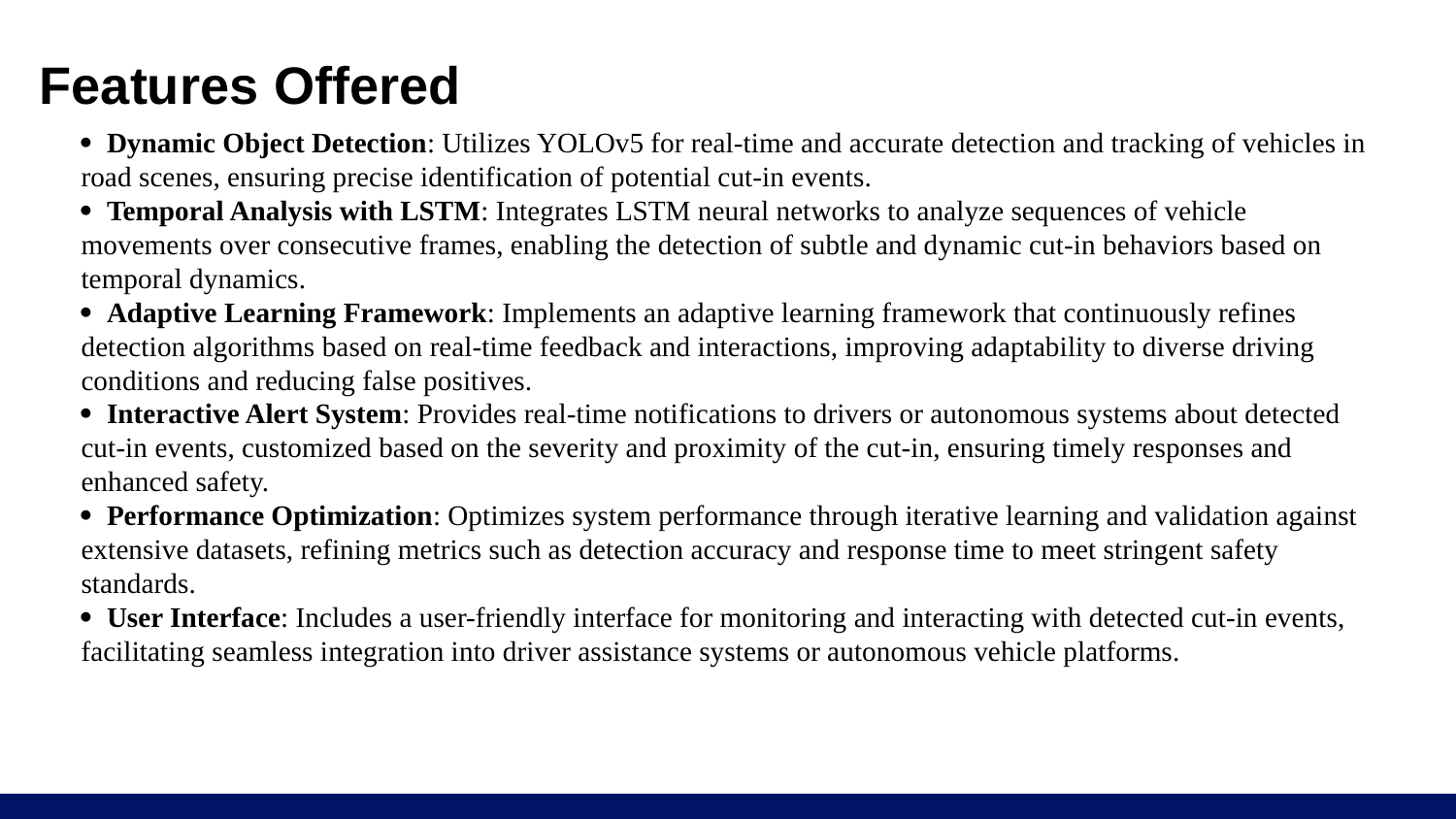

# Features Offered
•  Dynamic Object Detection: Utilizes YOLOv5 for real-time and accurate detection and tracking of vehicles in road scenes, ensuring precise identification of potential cut-in events.
•  Temporal Analysis with LSTM: Integrates LSTM neural networks to analyze sequences of vehicle movements over consecutive frames, enabling the detection of subtle and dynamic cut-in behaviors based on temporal dynamics.
•  Adaptive Learning Framework: Implements an adaptive learning framework that continuously refines detection algorithms based on real-time feedback and interactions, improving adaptability to diverse driving conditions and reducing false positives.
•  Interactive Alert System: Provides real-time notifications to drivers or autonomous systems about detected cut-in events, customized based on the severity and proximity of the cut-in, ensuring timely responses and enhanced safety.
•  Performance Optimization: Optimizes system performance through iterative learning and validation against extensive datasets, refining metrics such as detection accuracy and response time to meet stringent safety standards.
•  User Interface: Includes a user-friendly interface for monitoring and interacting with detected cut-in events, facilitating seamless integration into driver assistance systems or autonomous vehicle platforms.